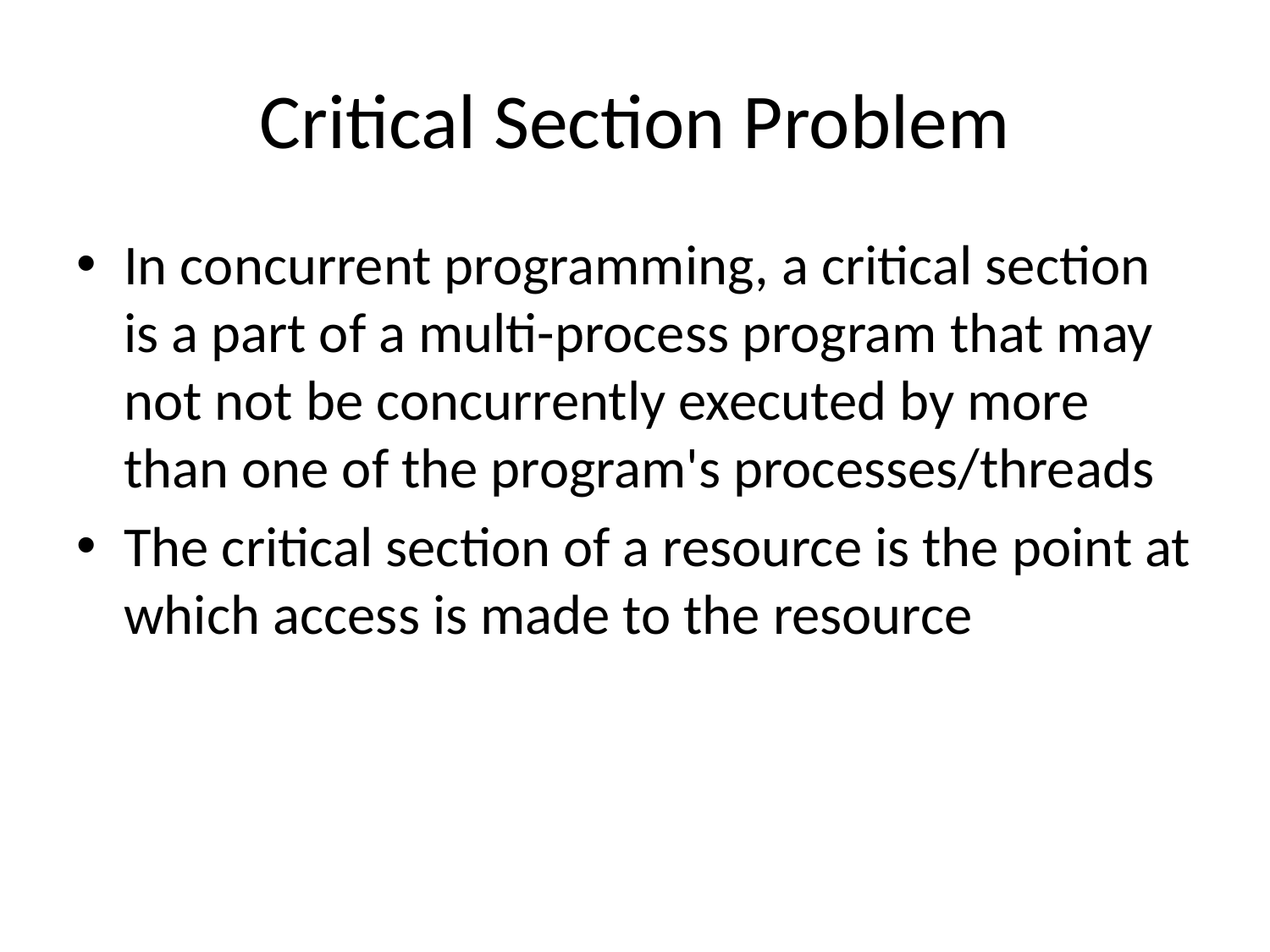

# Critical Section Problem
In concurrent programming, a critical section is a part of a multi-process program that may not not be concurrently executed by more than one of the program's processes/threads
The critical section of a resource is the point at which access is made to the resource